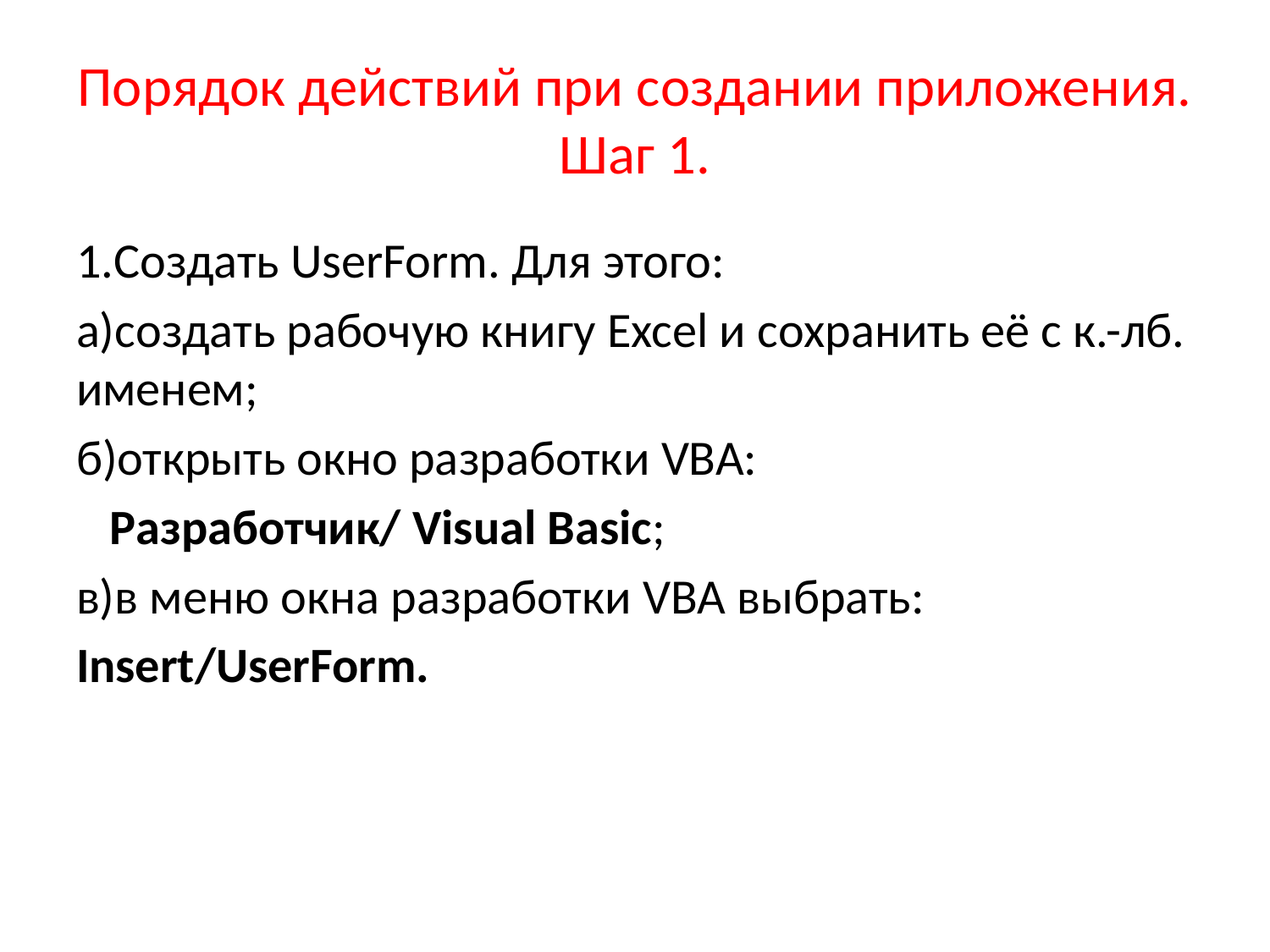

# Порядок действий при создании приложения. Шаг 1.
1.Создать UserForm. Для этого:
а)создать рабочую книгу Excel и сохранить её с к.-лб. именем;
б)открыть окно разработки VBA:
   Разработчик/ Visual Basic;
в)в меню окна разработки VBA выбрать:
Insert/UserForm.